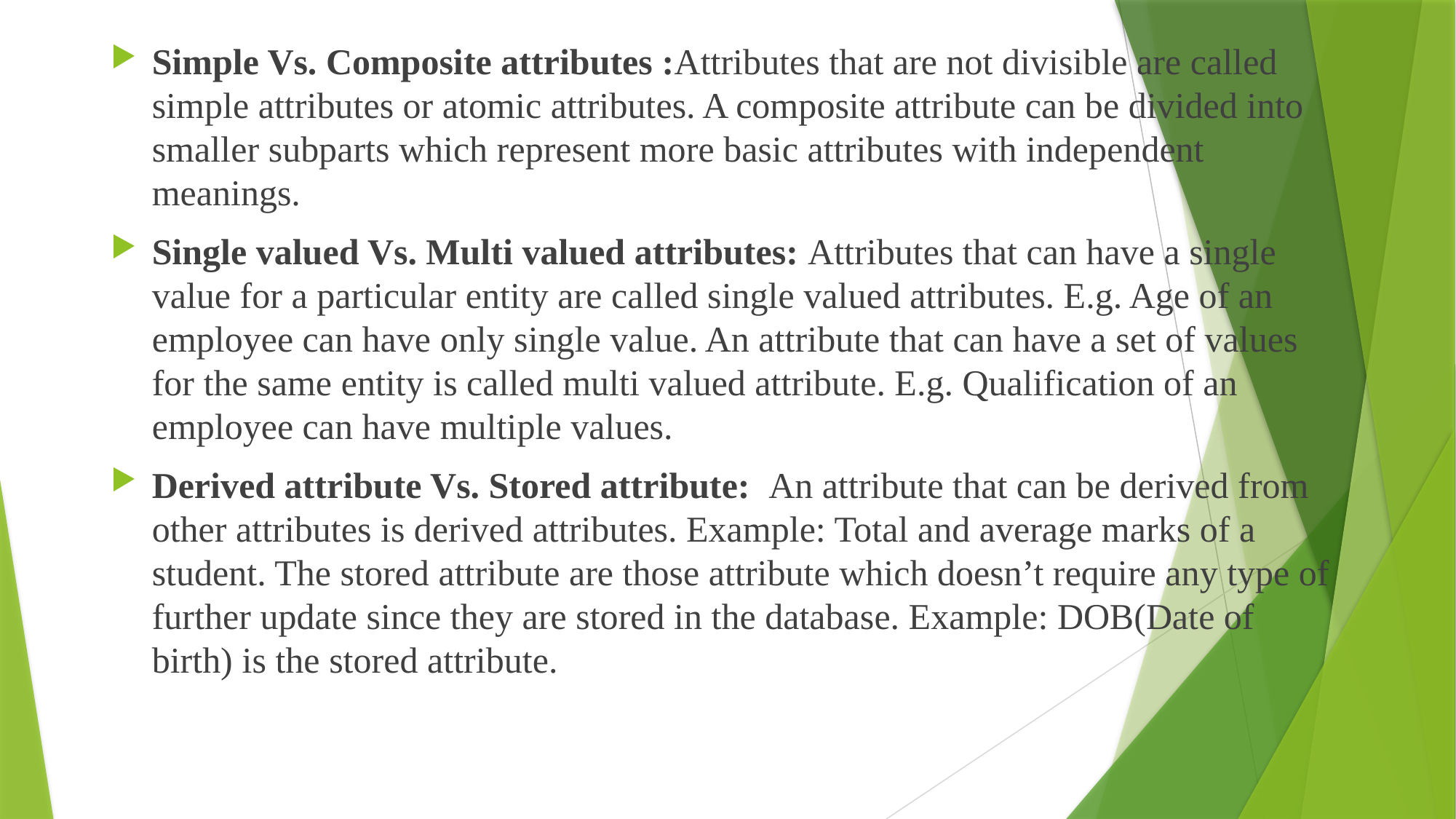

Simple Vs. Composite attributes :Attributes that are not divisible are called simple attributes or atomic attributes. A composite attribute can be divided into smaller subparts which represent more basic attributes with independent meanings.
Single valued Vs. Multi valued attributes: Attributes that can have a single value for a particular entity are called single valued attributes. E.g. Age of an employee can have only single value. An attribute that can have a set of values for the same entity is called multi valued attribute. E.g. Qualification of an employee can have multiple values.
Derived attribute Vs. Stored attribute:  An attribute that can be derived from other attributes is derived attributes. Example: Total and average marks of a student. The stored attribute are those attribute which doesn’t require any type of further update since they are stored in the database. Example: DOB(Date of birth) is the stored attribute.